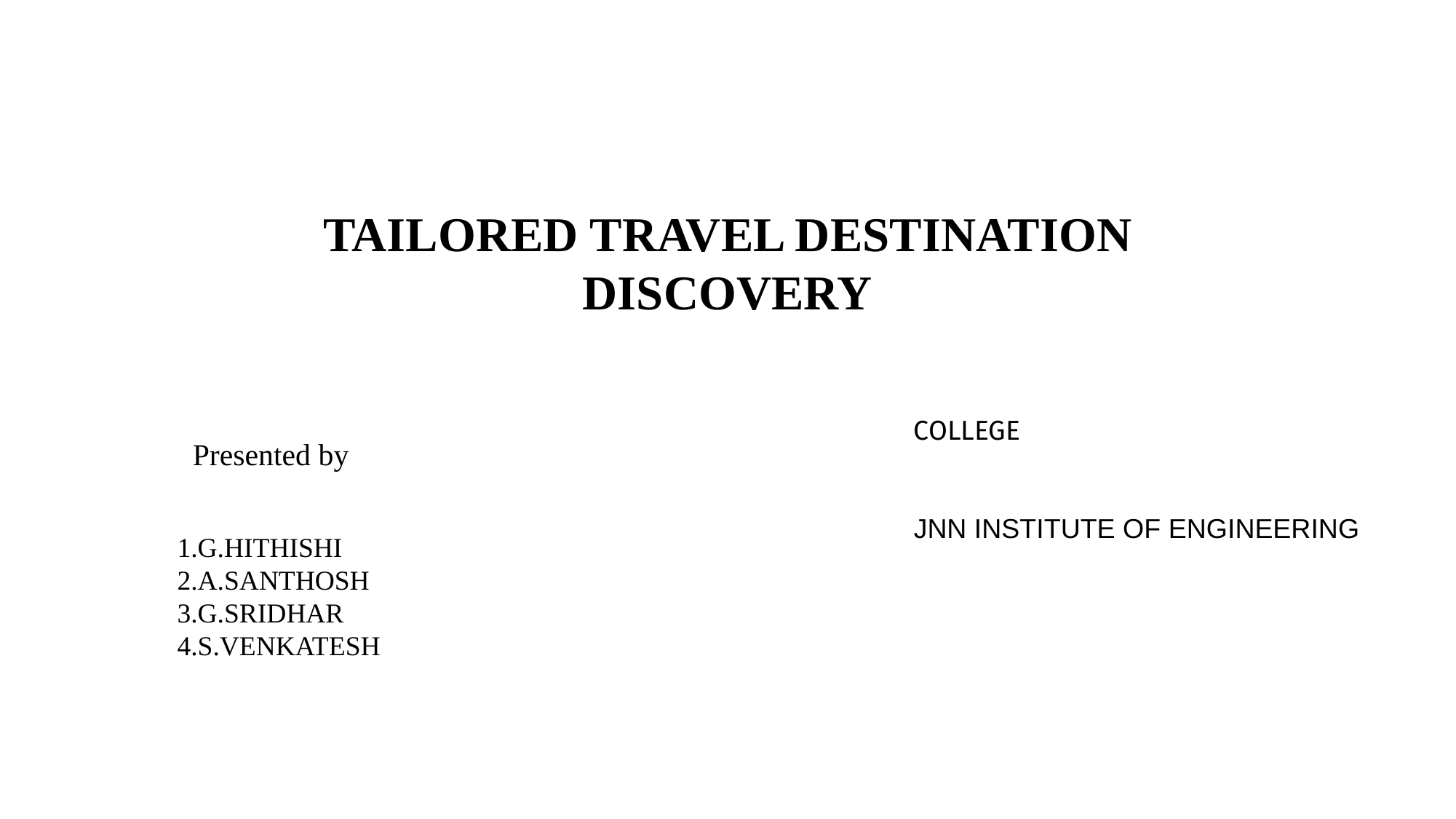

# TAILORED TRAVEL DESTINATION DISCOVERY
COLLEGE

JNN INSTITUTE OF ENGINEERING

Presented by

1.G.HITHISHI
2.A.SANTHOSH
3.G.SRIDHAR
4.S.VENKATESH